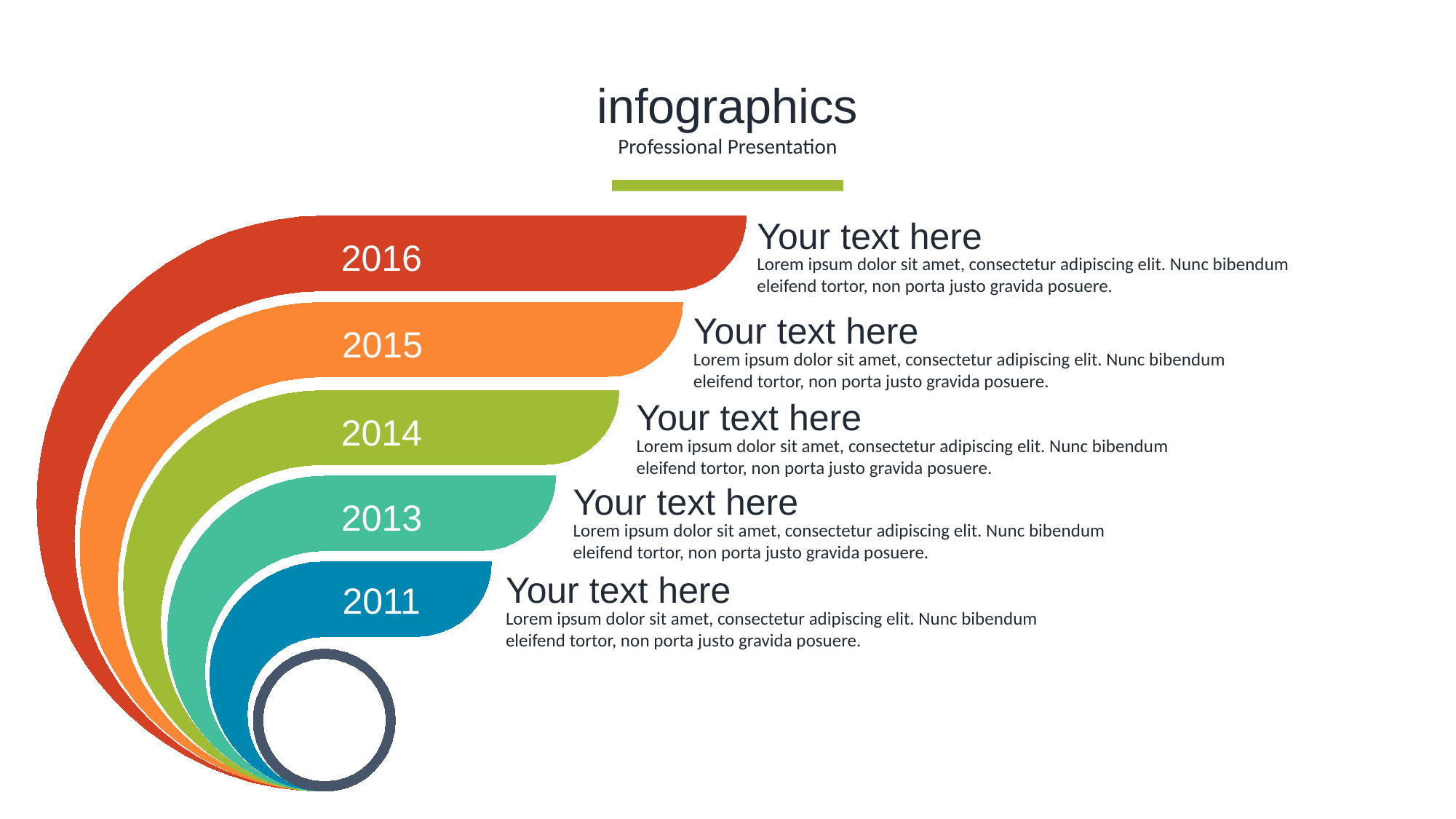

infographics
Professional Presentation

Your text here

2016
Lorem ipsum dolor sit amet, consectetur adipiscing elit. Nunc bibendum eleifend tortor, non porta justo gravida posuere.
Your text here
2015
Lorem ipsum dolor sit amet, consectetur adipiscing elit. Nunc bibendum eleifend tortor, non porta justo gravida posuere.
Your text here
2014
Lorem ipsum dolor sit amet, consectetur adipiscing elit. Nunc bibendum eleifend tortor, non porta justo gravida posuere.
Your text here
2013
Lorem ipsum dolor sit amet, consectetur adipiscing elit. Nunc bibendum eleifend tortor, non porta justo gravida posuere.
Your text here
2011
Lorem ipsum dolor sit amet, consectetur adipiscing elit. Nunc bibendum eleifend tortor, non porta justo gravida posuere.